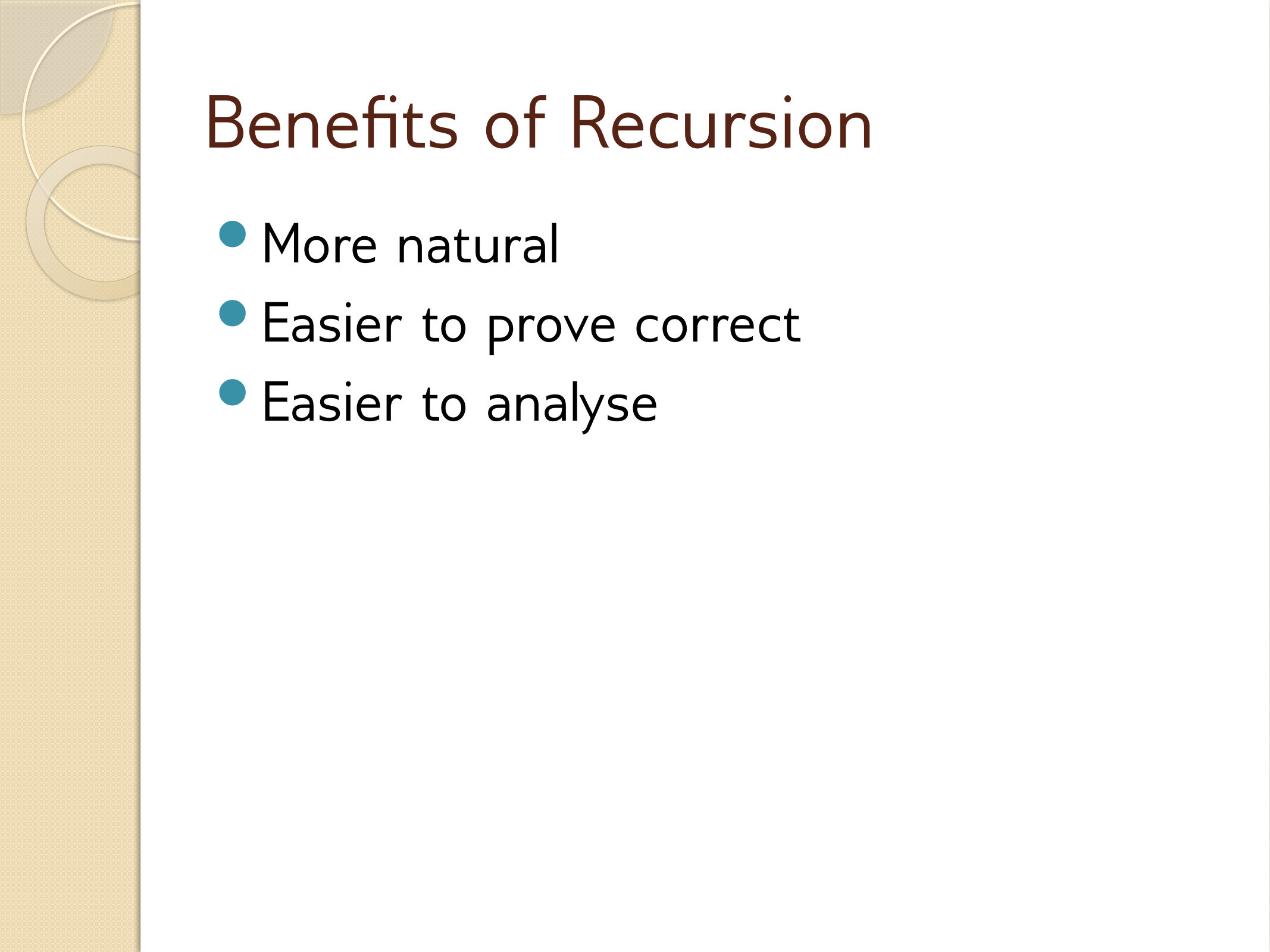

# Benefits of Recursion
More natural
Easier to prove correct
Easier to analyse